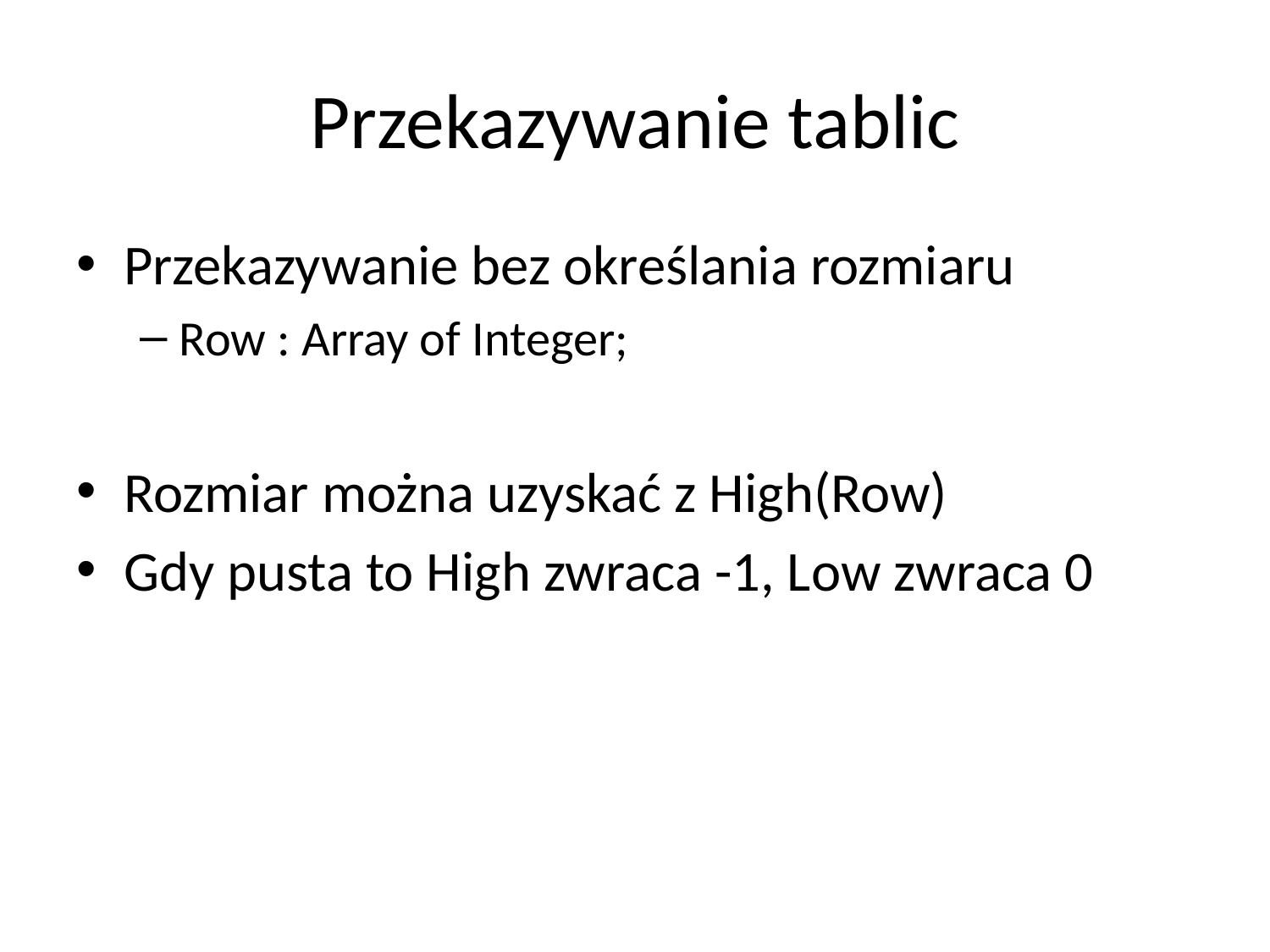

# Przekazywanie tablic
Przekazywanie bez określania rozmiaru
Row : Array of Integer;

Rozmiar można uzyskać z High(Row)
Gdy pusta to High zwraca -1, Low zwraca 0